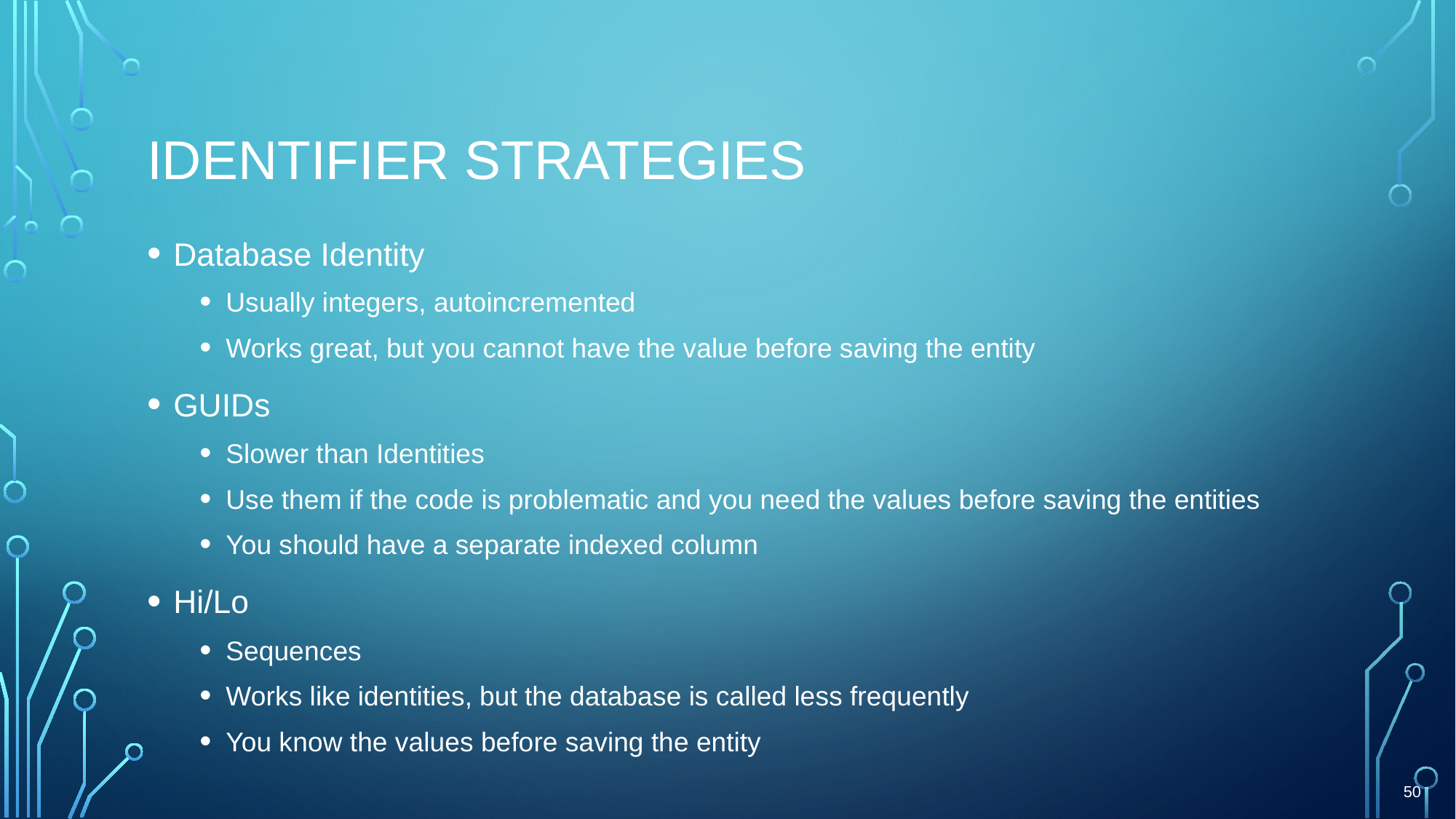

# Identifier strategies
Database Identity
Usually integers, autoincremented
Works great, but you cannot have the value before saving the entity
GUIDs
Slower than Identities
Use them if the code is problematic and you need the values before saving the entities
You should have a separate indexed column
Hi/Lo
Sequences
Works like identities, but the database is called less frequently
You know the values before saving the entity

50